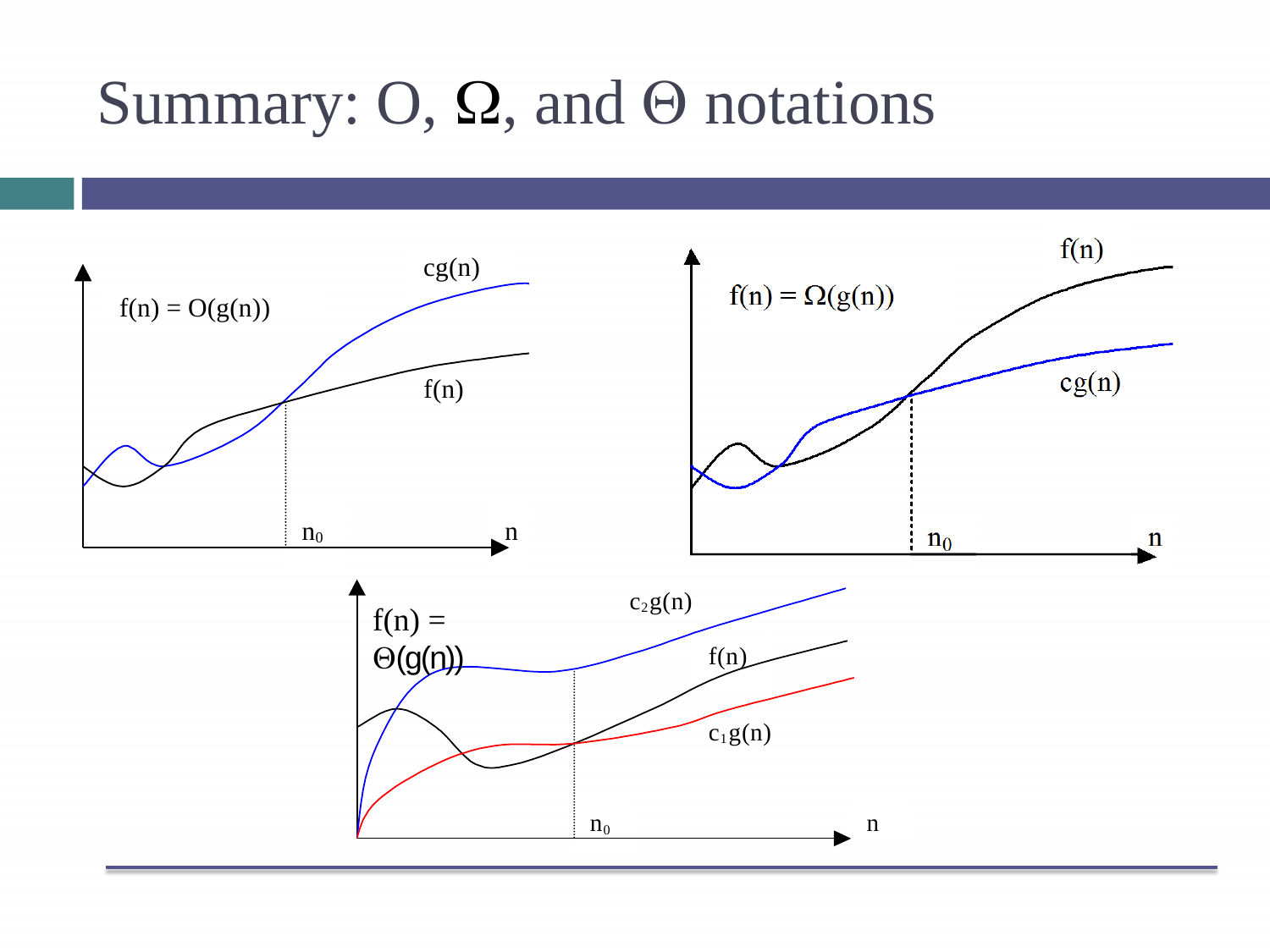

# Summary: O, Ω, and Θ notations

cg(n)

f(n) = O(g(n))

f(n)

n0

n

c2g(n)

f(n) = Θ(g(n))

f(n)

c1g(n)

n0
n